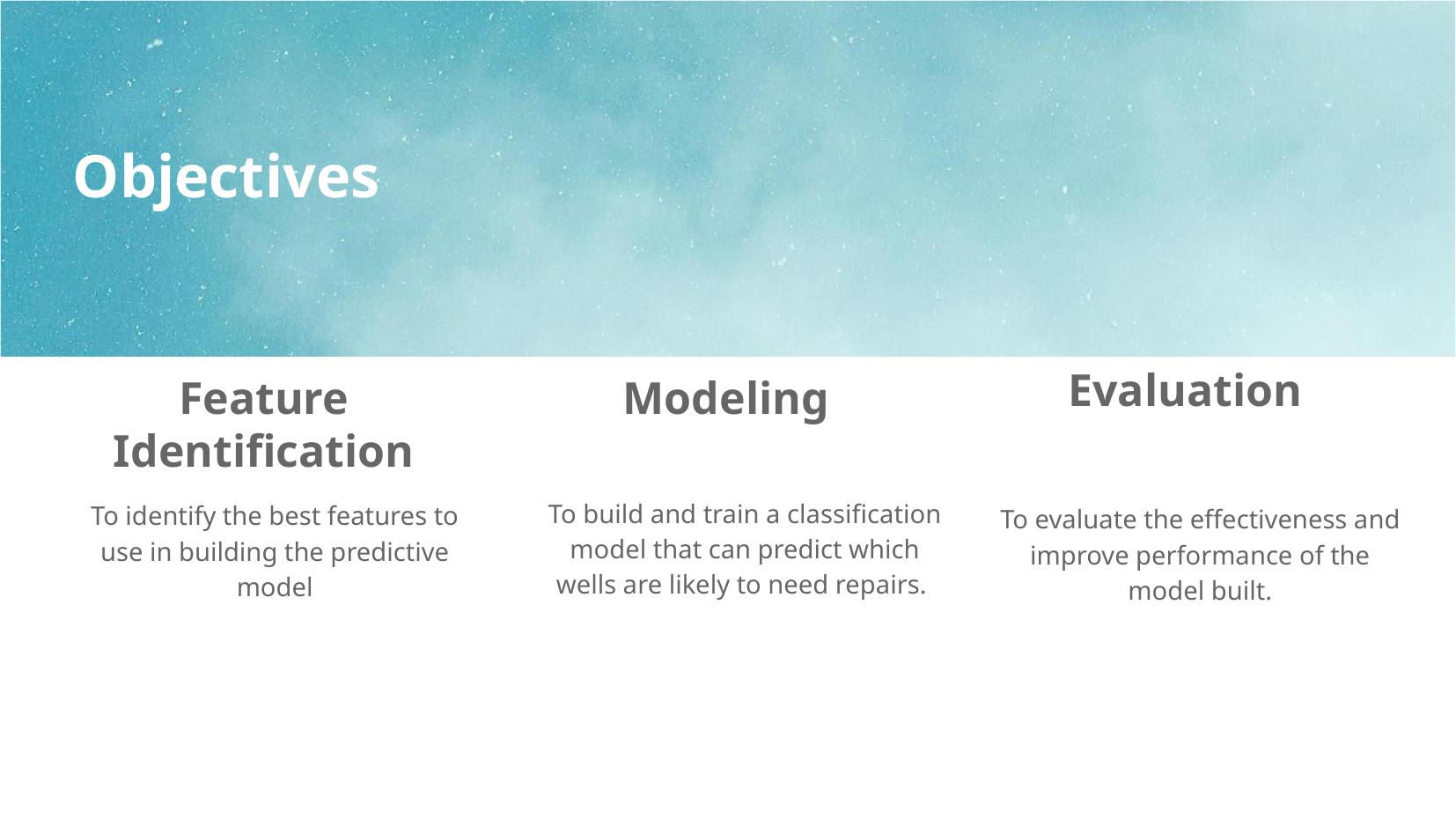

# Objectives
Evaluation
Feature Identification
Modeling
To build and train a classification model that can predict which wells are likely to need repairs.
To identify the best features to use in building the predictive model
To evaluate the effectiveness and improve performance of the model built.